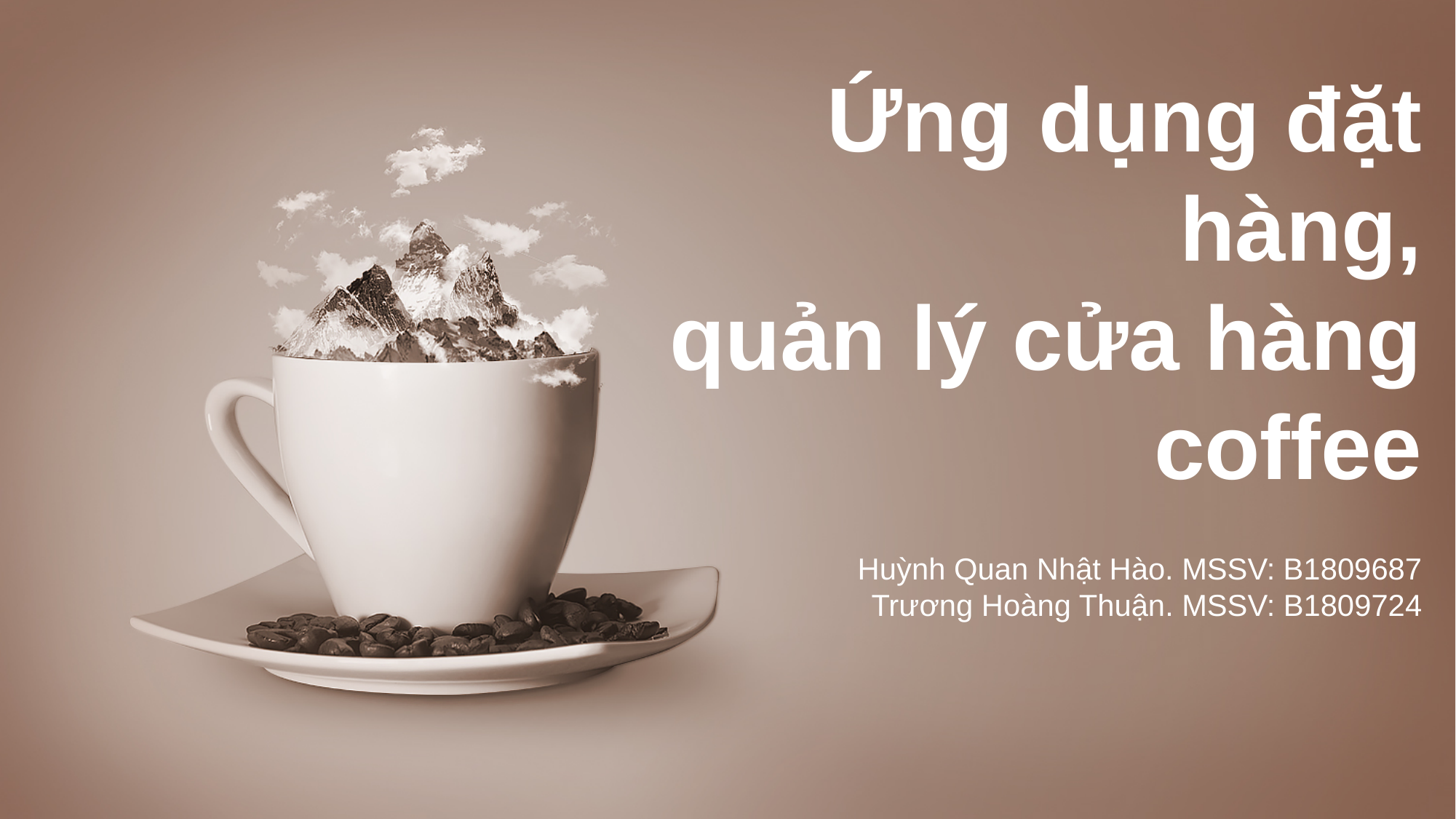

Ứng dụng đặt hàng,
quản lý cửa hàng coffee
Huỳnh Quan Nhật Hào. MSSV: B1809687
Trương Hoàng Thuận. MSSV: B1809724